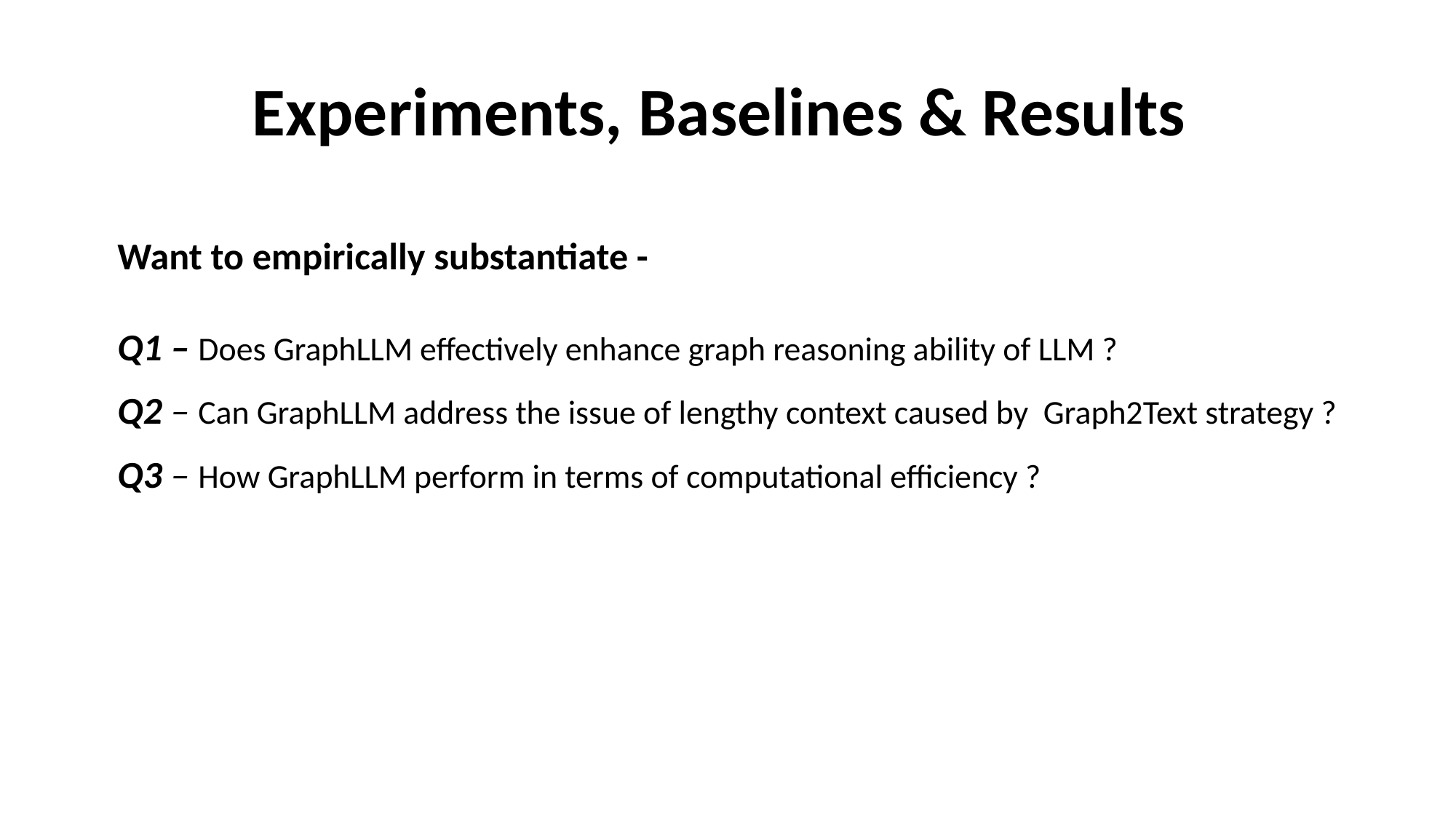

Experiments, Baselines & Results
Want to empirically substantiate -

Q1 – Does GraphLLM effectively enhance graph reasoning ability of LLM ?

Q2 – Can GraphLLM address the issue of lengthy context caused by  Graph2Text strategy ?

Q3 – How GraphLLM perform in terms of computational efficiency ?